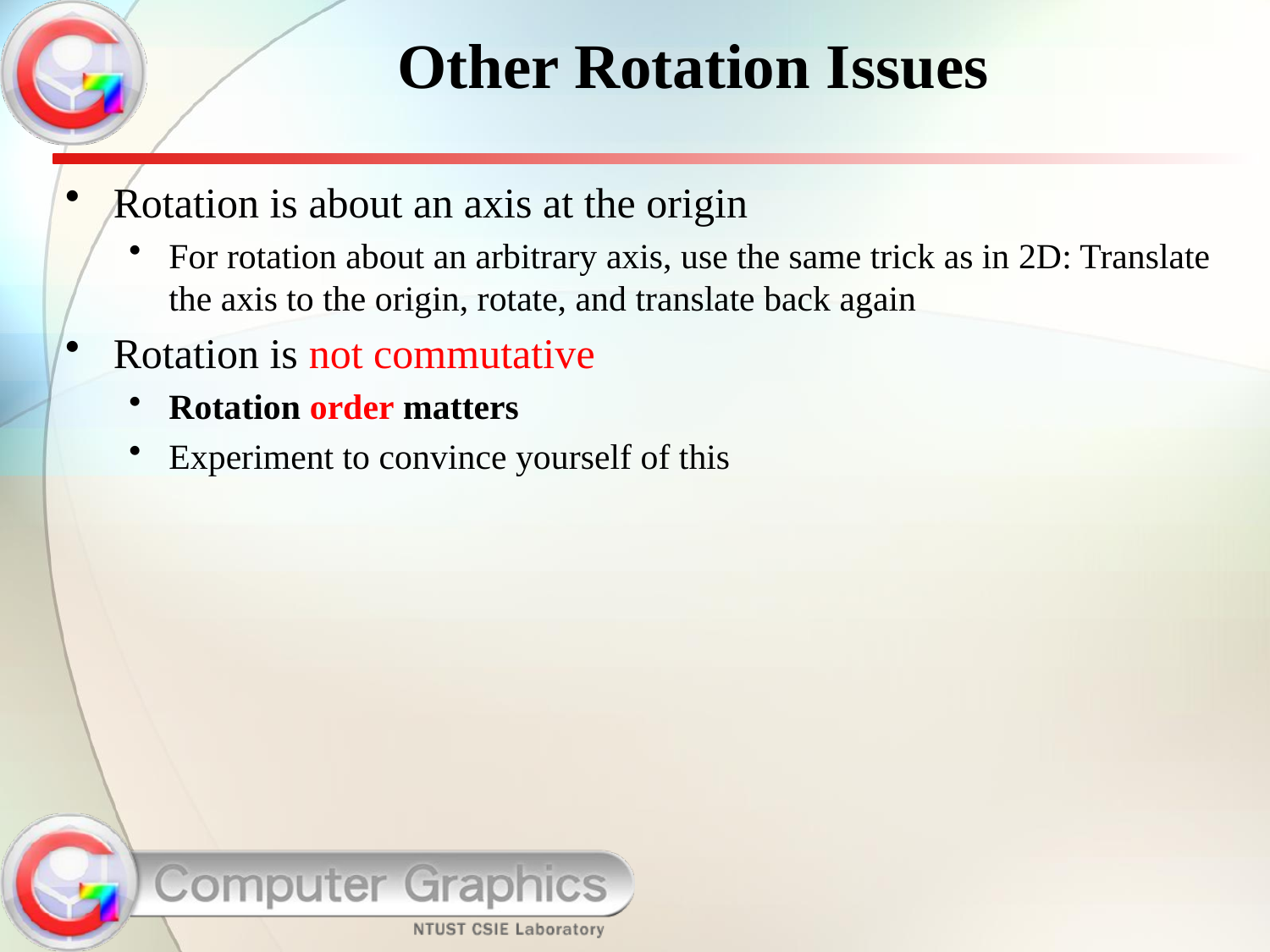

# Other Rotation Issues
Rotation is about an axis at the origin
For rotation about an arbitrary axis, use the same trick as in 2D: Translate the axis to the origin, rotate, and translate back again
Rotation is not commutative
Rotation order matters
Experiment to convince yourself of this